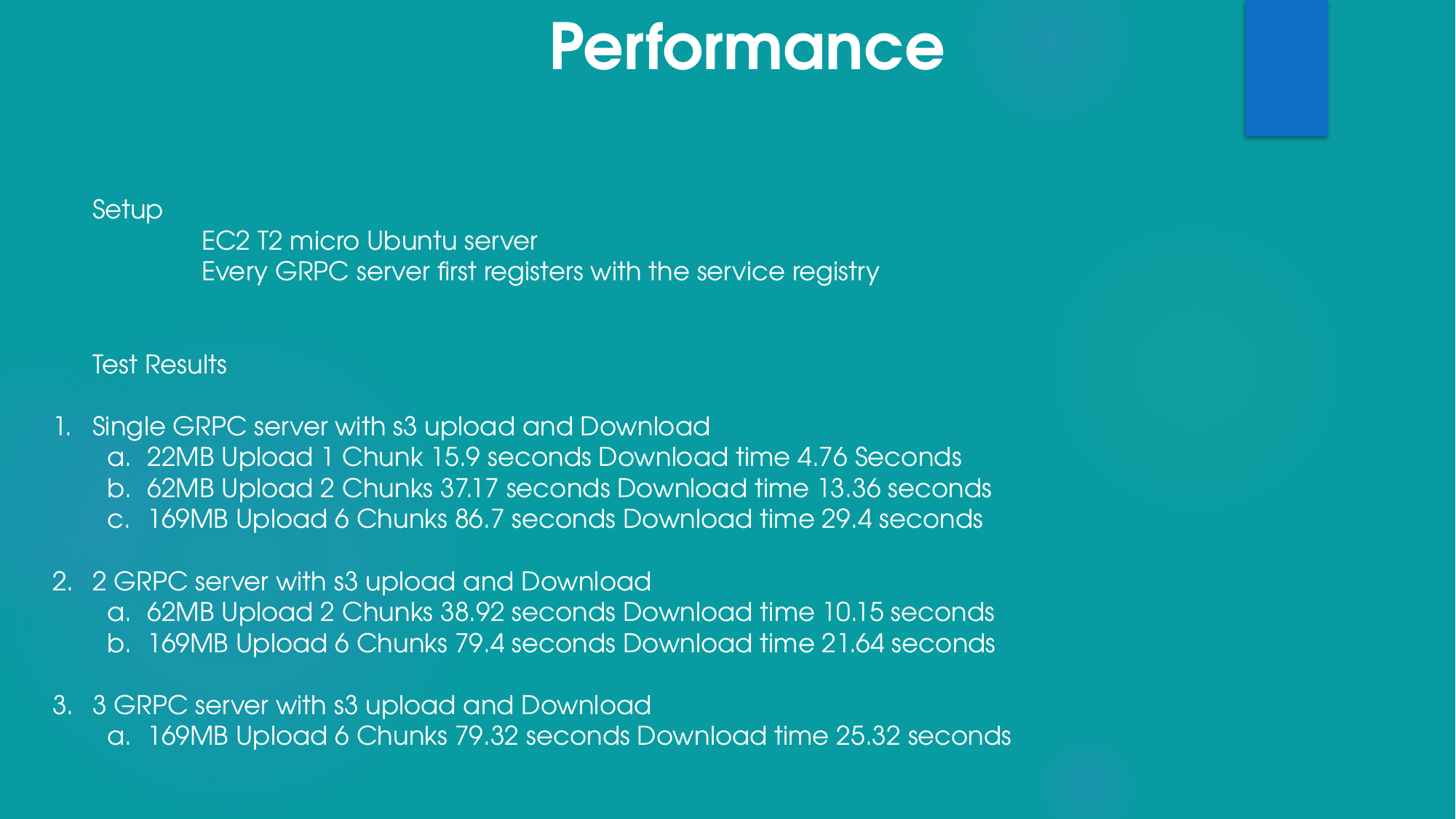

# Performance
Setup
	EC2 T2 micro Ubuntu server
	Every GRPC server first registers with the service registry

Test Results

Single GRPC server with s3 upload and Download
22MB Upload 1 Chunk 15.9 seconds Download time 4.76 Seconds
62MB Upload 2 Chunks 37.17 seconds Download time 13.36 seconds
169MB Upload 6 Chunks 86.7 seconds Download time 29.4 seconds

2 GRPC server with s3 upload and Download
62MB Upload 2 Chunks 38.92 seconds Download time 10.15 seconds
169MB Upload 6 Chunks 79.4 seconds Download time 21.64 seconds

3 GRPC server with s3 upload and Download
169MB Upload 6 Chunks 79.32 seconds Download time 25.32 seconds